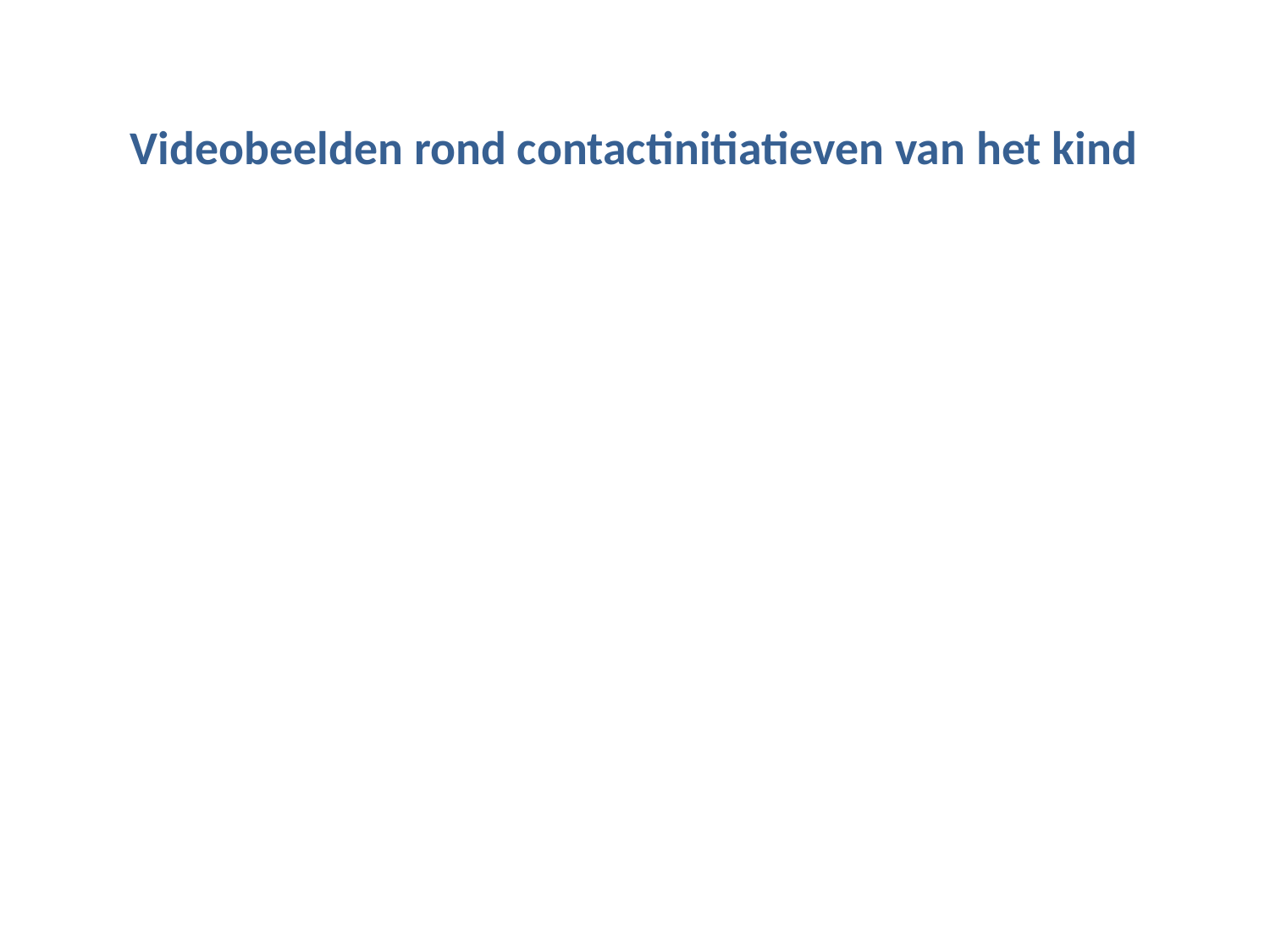

# Videobeelden rond contactinitiatieven van het kind